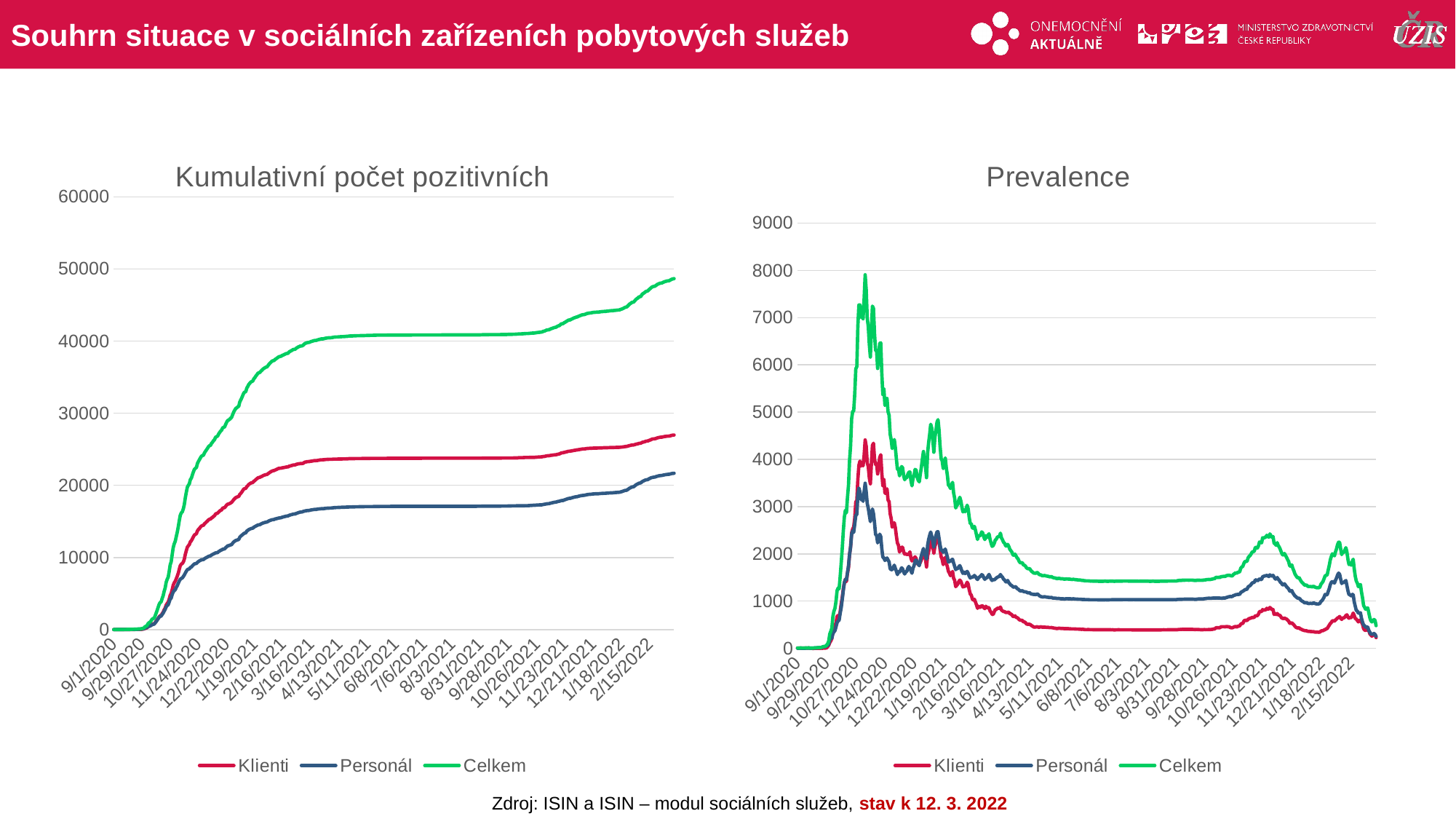

# Souhrn situace v sociálních zařízeních pobytových služeb

### Chart: Kumulativní počet pozitivních

| Category | Klienti | Personál | Celkem |
|---|---|---|---|
| 44075 | 6.0 | 3.0 | 9.0 |
| 44076 | 6.0 | 3.0 | 9.0 |
| 44077 | 6.0 | 3.0 | 9.0 |
| 44078 | 6.0 | 7.0 | 13.0 |
| 44079 | 6.0 | 7.0 | 13.0 |
| 44080 | 6.0 | 7.0 | 13.0 |
| 44081 | 6.0 | 7.0 | 13.0 |
| 44082 | 7.0 | 7.0 | 14.0 |
| 44083 | 8.0 | 9.0 | 17.0 |
| 44084 | 8.0 | 10.0 | 18.0 |
| 44085 | 8.0 | 11.0 | 19.0 |
| 44086 | 12.0 | 12.0 | 24.0 |
| 44087 | 13.0 | 12.0 | 25.0 |
| 44088 | 14.0 | 16.0 | 30.0 |
| 44089 | 14.0 | 18.0 | 32.0 |
| 44090 | 14.0 | 20.0 | 34.0 |
| 44091 | 14.0 | 22.0 | 36.0 |
| 44092 | 16.0 | 24.0 | 40.0 |
| 44093 | 17.0 | 26.0 | 43.0 |
| 44094 | 21.0 | 30.0 | 51.0 |
| 44095 | 22.0 | 35.0 | 57.0 |
| 44096 | 23.0 | 42.0 | 65.0 |
| 44097 | 24.0 | 43.0 | 67.0 |
| 44098 | 27.0 | 47.0 | 74.0 |
| 44099 | 28.0 | 59.0 | 87.0 |
| 44100 | 33.0 | 66.0 | 99.0 |
| 44101 | 38.0 | 68.0 | 106.0 |
| 44102 | 41.0 | 74.0 | 115.0 |
| 44103 | 46.0 | 100.0 | 146.0 |
| 44104 | 74.0 | 110.0 | 184.0 |
| 44105 | 105.0 | 140.0 | 245.0 |
| 44106 | 167.0 | 238.0 | 405.0 |
| 44107 | 203.0 | 271.0 | 474.0 |
| 44108 | 257.0 | 303.0 | 560.0 |
| 44109 | 424.0 | 403.0 | 827.0 |
| 44110 | 506.0 | 454.0 | 960.0 |
| 44111 | 551.0 | 497.0 | 1048.0 |
| 44112 | 630.0 | 585.0 | 1215.0 |
| 44113 | 769.0 | 678.0 | 1447.0 |
| 44114 | 799.0 | 729.0 | 1528.0 |
| 44115 | 812.0 | 755.0 | 1567.0 |
| 44116 | 951.0 | 933.0 | 1884.0 |
| 44117 | 1176.0 | 1096.0 | 2272.0 |
| 44118 | 1358.0 | 1295.0 | 2653.0 |
| 44119 | 1561.0 | 1508.0 | 3069.0 |
| 44120 | 1767.0 | 1725.0 | 3492.0 |
| 44121 | 1925.0 | 1833.0 | 3758.0 |
| 44122 | 1966.0 | 1883.0 | 3849.0 |
| 44123 | 2212.0 | 2088.0 | 4300.0 |
| 44124 | 2415.0 | 2291.0 | 4706.0 |
| 44125 | 2742.0 | 2565.0 | 5307.0 |
| 44126 | 2980.0 | 2807.0 | 5787.0 |
| 44127 | 3404.0 | 3155.0 | 6559.0 |
| 44128 | 3633.0 | 3345.0 | 6978.0 |
| 44129 | 3831.0 | 3436.0 | 7267.0 |
| 44130 | 4222.0 | 3823.0 | 8045.0 |
| 44131 | 4758.0 | 4246.0 | 9004.0 |
| 44132 | 5024.0 | 4385.0 | 9409.0 |
| 44133 | 5571.0 | 4872.0 | 10443.0 |
| 44134 | 6160.0 | 5220.0 | 11380.0 |
| 44135 | 6499.0 | 5407.0 | 11906.0 |
| 44136 | 6715.0 | 5528.0 | 12243.0 |
| 44137 | 7052.0 | 5846.0 | 12898.0 |
| 44138 | 7401.0 | 6091.0 | 13492.0 |
| 44139 | 7828.0 | 6437.0 | 14265.0 |
| 44140 | 8369.0 | 6731.0 | 15100.0 |
| 44141 | 8868.0 | 6979.0 | 15847.0 |
| 44142 | 9084.0 | 7101.0 | 16185.0 |
| 44143 | 9165.0 | 7152.0 | 16317.0 |
| 44144 | 9373.0 | 7360.0 | 16733.0 |
| 44145 | 9760.0 | 7573.0 | 17333.0 |
| 44146 | 10442.0 | 7850.0 | 18292.0 |
| 44147 | 10948.0 | 8098.0 | 19046.0 |
| 44148 | 11434.0 | 8309.0 | 19743.0 |
| 44149 | 11620.0 | 8387.0 | 20007.0 |
| 44150 | 11790.0 | 8421.0 | 20211.0 |
| 44151 | 12181.0 | 8622.0 | 20803.0 |
| 44152 | 12320.0 | 8675.0 | 20995.0 |
| 44153 | 12593.0 | 8844.0 | 21437.0 |
| 44154 | 12868.0 | 8983.0 | 21851.0 |
| 44155 | 13112.0 | 9111.0 | 22223.0 |
| 44156 | 13207.0 | 9152.0 | 22359.0 |
| 44157 | 13300.0 | 9172.0 | 22472.0 |
| 44158 | 13685.0 | 9324.0 | 23009.0 |
| 44159 | 13886.0 | 9436.0 | 23322.0 |
| 44160 | 14017.0 | 9534.0 | 23551.0 |
| 44161 | 14216.0 | 9594.0 | 23810.0 |
| 44162 | 14356.0 | 9678.0 | 24034.0 |
| 44163 | 14434.0 | 9701.0 | 24135.0 |
| 44164 | 14463.0 | 9717.0 | 24180.0 |
| 44165 | 14676.0 | 9832.0 | 24508.0 |
| 44166 | 14800.0 | 9924.0 | 24724.0 |
| 44167 | 14936.0 | 9999.0 | 24935.0 |
| 44168 | 15067.0 | 10063.0 | 25130.0 |
| 44169 | 15216.0 | 10156.0 | 25372.0 |
| 44170 | 15305.0 | 10198.0 | 25503.0 |
| 44171 | 15328.0 | 10226.0 | 25554.0 |
| 44172 | 15472.0 | 10348.0 | 25820.0 |
| 44173 | 15563.0 | 10428.0 | 25991.0 |
| 44174 | 15705.0 | 10494.0 | 26199.0 |
| 44175 | 15790.0 | 10557.0 | 26347.0 |
| 44176 | 16030.0 | 10637.0 | 26667.0 |
| 44177 | 16097.0 | 10658.0 | 26755.0 |
| 44178 | 16147.0 | 10676.0 | 26823.0 |
| 44179 | 16297.0 | 10818.0 | 27115.0 |
| 44180 | 16431.0 | 10891.0 | 27322.0 |
| 44181 | 16531.0 | 10989.0 | 27520.0 |
| 44182 | 16601.0 | 11045.0 | 27646.0 |
| 44183 | 16824.0 | 11134.0 | 27958.0 |
| 44184 | 16885.0 | 11166.0 | 28051.0 |
| 44185 | 16907.0 | 11195.0 | 28102.0 |
| 44186 | 17087.0 | 11363.0 | 28450.0 |
| 44187 | 17265.0 | 11481.0 | 28746.0 |
| 44188 | 17389.0 | 11611.0 | 29000.0 |
| 44189 | 17408.0 | 11643.0 | 29051.0 |
| 44190 | 17480.0 | 11694.0 | 29174.0 |
| 44191 | 17560.0 | 11748.0 | 29308.0 |
| 44192 | 17658.0 | 11797.0 | 29455.0 |
| 44193 | 17824.0 | 11995.0 | 29819.0 |
| 44194 | 18010.0 | 12147.0 | 30157.0 |
| 44195 | 18159.0 | 12262.0 | 30421.0 |
| 44196 | 18295.0 | 12356.0 | 30651.0 |
| 44197 | 18362.0 | 12391.0 | 30753.0 |
| 44198 | 18424.0 | 12458.0 | 30882.0 |
| 44199 | 18467.0 | 12498.0 | 30965.0 |
| 44200 | 18738.0 | 12804.0 | 31542.0 |
| 44201 | 18894.0 | 12955.0 | 31849.0 |
| 44202 | 19057.0 | 13078.0 | 32135.0 |
| 44203 | 19291.0 | 13188.0 | 32479.0 |
| 44204 | 19480.0 | 13323.0 | 32803.0 |
| 44205 | 19546.0 | 13383.0 | 32929.0 |
| 44206 | 19583.0 | 13410.0 | 32993.0 |
| 44207 | 19827.0 | 13658.0 | 33485.0 |
| 44208 | 19957.0 | 13759.0 | 33716.0 |
| 44209 | 20132.0 | 13872.0 | 34004.0 |
| 44210 | 20230.0 | 13931.0 | 34161.0 |
| 44211 | 20322.0 | 14002.0 | 34324.0 |
| 44212 | 20357.0 | 14038.0 | 34395.0 |
| 44213 | 20404.0 | 14067.0 | 34471.0 |
| 44214 | 20571.0 | 14201.0 | 34772.0 |
| 44215 | 20655.0 | 14278.0 | 34933.0 |
| 44216 | 20802.0 | 14351.0 | 35153.0 |
| 44217 | 20910.0 | 14421.0 | 35331.0 |
| 44218 | 21029.0 | 14504.0 | 35533.0 |
| 44219 | 21083.0 | 14532.0 | 35615.0 |
| 44220 | 21109.0 | 14546.0 | 35655.0 |
| 44221 | 21197.0 | 14638.0 | 35835.0 |
| 44222 | 21240.0 | 14717.0 | 35957.0 |
| 44223 | 21336.0 | 14777.0 | 36113.0 |
| 44224 | 21404.0 | 14813.0 | 36217.0 |
| 44225 | 21442.0 | 14864.0 | 36306.0 |
| 44226 | 21491.0 | 14895.0 | 36386.0 |
| 44227 | 21501.0 | 14911.0 | 36412.0 |
| 44228 | 21609.0 | 14995.0 | 36604.0 |
| 44229 | 21707.0 | 15072.0 | 36779.0 |
| 44230 | 21810.0 | 15133.0 | 36943.0 |
| 44231 | 21895.0 | 15180.0 | 37075.0 |
| 44232 | 21982.0 | 15234.0 | 37216.0 |
| 44233 | 22026.0 | 15248.0 | 37274.0 |
| 44234 | 22042.0 | 15266.0 | 37308.0 |
| 44235 | 22108.0 | 15342.0 | 37450.0 |
| 44236 | 22174.0 | 15364.0 | 37538.0 |
| 44237 | 22242.0 | 15398.0 | 37640.0 |
| 44238 | 22312.0 | 15440.0 | 37752.0 |
| 44239 | 22364.0 | 15480.0 | 37844.0 |
| 44240 | 22373.0 | 15495.0 | 37868.0 |
| 44241 | 22387.0 | 15514.0 | 37901.0 |
| 44242 | 22424.0 | 15582.0 | 38006.0 |
| 44243 | 22443.0 | 15616.0 | 38059.0 |
| 44244 | 22473.0 | 15653.0 | 38126.0 |
| 44245 | 22503.0 | 15688.0 | 38191.0 |
| 44246 | 22532.0 | 15731.0 | 38263.0 |
| 44247 | 22551.0 | 15739.0 | 38290.0 |
| 44248 | 22559.0 | 15762.0 | 38321.0 |
| 44249 | 22651.0 | 15844.0 | 38495.0 |
| 44250 | 22688.0 | 15892.0 | 38580.0 |
| 44251 | 22722.0 | 15929.0 | 38651.0 |
| 44252 | 22768.0 | 15965.0 | 38733.0 |
| 44253 | 22817.0 | 16013.0 | 38830.0 |
| 44254 | 22828.0 | 16025.0 | 38853.0 |
| 44255 | 22831.0 | 16035.0 | 38866.0 |
| 44256 | 22910.0 | 16102.0 | 39012.0 |
| 44257 | 22939.0 | 16146.0 | 39085.0 |
| 44258 | 22983.0 | 16203.0 | 39186.0 |
| 44259 | 22994.0 | 16251.0 | 39245.0 |
| 44260 | 23018.0 | 16287.0 | 39305.0 |
| 44261 | 23023.0 | 16303.0 | 39326.0 |
| 44262 | 23029.0 | 16317.0 | 39346.0 |
| 44263 | 23057.0 | 16382.0 | 39439.0 |
| 44264 | 23169.0 | 16422.0 | 39591.0 |
| 44265 | 23233.0 | 16453.0 | 39686.0 |
| 44266 | 23248.0 | 16483.0 | 39731.0 |
| 44267 | 23282.0 | 16504.0 | 39786.0 |
| 44268 | 23291.0 | 16516.0 | 39807.0 |
| 44269 | 23298.0 | 16523.0 | 39821.0 |
| 44270 | 23330.0 | 16564.0 | 39894.0 |
| 44271 | 23352.0 | 16591.0 | 39943.0 |
| 44272 | 23364.0 | 16618.0 | 39982.0 |
| 44273 | 23401.0 | 16634.0 | 40035.0 |
| 44274 | 23419.0 | 16658.0 | 40077.0 |
| 44275 | 23429.0 | 16660.0 | 40089.0 |
| 44276 | 23433.0 | 16665.0 | 40098.0 |
| 44277 | 23446.0 | 16704.0 | 40150.0 |
| 44278 | 23477.0 | 16723.0 | 40200.0 |
| 44279 | 23499.0 | 16734.0 | 40233.0 |
| 44280 | 23531.0 | 16745.0 | 40276.0 |
| 44281 | 23538.0 | 16763.0 | 40301.0 |
| 44282 | 23541.0 | 16766.0 | 40307.0 |
| 44283 | 23545.0 | 16767.0 | 40312.0 |
| 44284 | 23567.0 | 16792.0 | 40359.0 |
| 44285 | 23580.0 | 16812.0 | 40392.0 |
| 44286 | 23591.0 | 16826.0 | 40417.0 |
| 44287 | 23602.0 | 16839.0 | 40441.0 |
| 44288 | 23606.0 | 16844.0 | 40450.0 |
| 44289 | 23610.0 | 16848.0 | 40458.0 |
| 44290 | 23612.0 | 16850.0 | 40462.0 |
| 44291 | 23613.0 | 16858.0 | 40471.0 |
| 44292 | 23618.0 | 16880.0 | 40498.0 |
| 44293 | 23637.0 | 16898.0 | 40535.0 |
| 44294 | 23639.0 | 16915.0 | 40554.0 |
| 44295 | 23642.0 | 16923.0 | 40565.0 |
| 44296 | 23643.0 | 16929.0 | 40572.0 |
| 44297 | 23643.0 | 16930.0 | 40573.0 |
| 44298 | 23645.0 | 16939.0 | 40584.0 |
| 44299 | 23648.0 | 16947.0 | 40595.0 |
| 44300 | 23652.0 | 16952.0 | 40604.0 |
| 44301 | 23656.0 | 16959.0 | 40615.0 |
| 44302 | 23657.0 | 16966.0 | 40623.0 |
| 44303 | 23658.0 | 16967.0 | 40625.0 |
| 44304 | 23660.0 | 16968.0 | 40628.0 |
| 44305 | 23666.0 | 16981.0 | 40647.0 |
| 44306 | 23671.0 | 16988.0 | 40659.0 |
| 44307 | 23674.0 | 16995.0 | 40669.0 |
| 44308 | 23693.0 | 16999.0 | 40692.0 |
| 44309 | 23701.0 | 17002.0 | 40703.0 |
| 44310 | 23702.0 | 17003.0 | 40705.0 |
| 44311 | 23702.0 | 17003.0 | 40705.0 |
| 44312 | 23704.0 | 17011.0 | 40715.0 |
| 44313 | 23708.0 | 17020.0 | 40728.0 |
| 44314 | 23709.0 | 17024.0 | 40733.0 |
| 44315 | 23711.0 | 17027.0 | 40738.0 |
| 44316 | 23712.0 | 17033.0 | 40745.0 |
| 44317 | 23712.0 | 17033.0 | 40745.0 |
| 44318 | 23712.0 | 17034.0 | 40746.0 |
| 44319 | 23714.0 | 17038.0 | 40752.0 |
| 44320 | 23714.0 | 17040.0 | 40754.0 |
| 44321 | 23717.0 | 17041.0 | 40758.0 |
| 44322 | 23718.0 | 17046.0 | 40764.0 |
| 44323 | 23720.0 | 17048.0 | 40768.0 |
| 44324 | 23720.0 | 17050.0 | 40770.0 |
| 44325 | 23723.0 | 17050.0 | 40773.0 |
| 44326 | 23728.0 | 17053.0 | 40781.0 |
| 44327 | 23730.0 | 17057.0 | 40787.0 |
| 44328 | 23730.0 | 17057.0 | 40787.0 |
| 44329 | 23733.0 | 17059.0 | 40792.0 |
| 44330 | 23738.0 | 17060.0 | 40798.0 |
| 44331 | 23739.0 | 17060.0 | 40799.0 |
| 44332 | 23739.0 | 17060.0 | 40799.0 |
| 44333 | 23742.0 | 17066.0 | 40808.0 |
| 44334 | 23742.0 | 17071.0 | 40813.0 |
| 44335 | 23744.0 | 17073.0 | 40817.0 |
| 44336 | 23744.0 | 17076.0 | 40820.0 |
| 44337 | 23744.0 | 17077.0 | 40821.0 |
| 44338 | 23744.0 | 17077.0 | 40821.0 |
| 44339 | 23744.0 | 17077.0 | 40821.0 |
| 44340 | 23746.0 | 17079.0 | 40825.0 |
| 44341 | 23746.0 | 17080.0 | 40826.0 |
| 44342 | 23746.0 | 17081.0 | 40827.0 |
| 44343 | 23746.0 | 17083.0 | 40829.0 |
| 44344 | 23746.0 | 17083.0 | 40829.0 |
| 44345 | 23746.0 | 17083.0 | 40829.0 |
| 44346 | 23746.0 | 17083.0 | 40829.0 |
| 44347 | 23747.0 | 17084.0 | 40831.0 |
| 44348 | 23747.0 | 17084.0 | 40831.0 |
| 44349 | 23750.0 | 17084.0 | 40834.0 |
| 44350 | 23751.0 | 17086.0 | 40837.0 |
| 44351 | 23751.0 | 17086.0 | 40837.0 |
| 44352 | 23751.0 | 17086.0 | 40837.0 |
| 44353 | 23751.0 | 17086.0 | 40837.0 |
| 44354 | 23752.0 | 17086.0 | 40838.0 |
| 44355 | 23752.0 | 17086.0 | 40838.0 |
| 44356 | 23752.0 | 17086.0 | 40838.0 |
| 44357 | 23752.0 | 17086.0 | 40838.0 |
| 44358 | 23753.0 | 17086.0 | 40839.0 |
| 44359 | 23754.0 | 17086.0 | 40840.0 |
| 44360 | 23754.0 | 17086.0 | 40840.0 |
| 44361 | 23754.0 | 17086.0 | 40840.0 |
| 44362 | 23754.0 | 17086.0 | 40840.0 |
| 44363 | 23754.0 | 17086.0 | 40840.0 |
| 44364 | 23755.0 | 17086.0 | 40841.0 |
| 44365 | 23755.0 | 17086.0 | 40841.0 |
| 44366 | 23755.0 | 17086.0 | 40841.0 |
| 44367 | 23755.0 | 17086.0 | 40841.0 |
| 44368 | 23755.0 | 17086.0 | 40841.0 |
| 44369 | 23755.0 | 17086.0 | 40841.0 |
| 44370 | 23756.0 | 17086.0 | 40842.0 |
| 44371 | 23757.0 | 17087.0 | 40844.0 |
| 44372 | 23757.0 | 17087.0 | 40844.0 |
| 44373 | 23757.0 | 17087.0 | 40844.0 |
| 44374 | 23757.0 | 17087.0 | 40844.0 |
| 44375 | 23757.0 | 17088.0 | 40845.0 |
| 44376 | 23757.0 | 17088.0 | 40845.0 |
| 44377 | 23757.0 | 17089.0 | 40846.0 |
| 44378 | 23758.0 | 17089.0 | 40847.0 |
| 44379 | 23758.0 | 17089.0 | 40847.0 |
| 44380 | 23758.0 | 17089.0 | 40847.0 |
| 44381 | 23759.0 | 17089.0 | 40848.0 |
| 44382 | 23759.0 | 17089.0 | 40848.0 |
| 44383 | 23760.0 | 17089.0 | 40849.0 |
| 44384 | 23760.0 | 17090.0 | 40850.0 |
| 44385 | 23761.0 | 17091.0 | 40852.0 |
| 44386 | 23761.0 | 17091.0 | 40852.0 |
| 44387 | 23761.0 | 17091.0 | 40852.0 |
| 44388 | 23761.0 | 17092.0 | 40853.0 |
| 44389 | 23761.0 | 17092.0 | 40853.0 |
| 44390 | 23761.0 | 17092.0 | 40853.0 |
| 44391 | 23761.0 | 17092.0 | 40853.0 |
| 44392 | 23761.0 | 17092.0 | 40853.0 |
| 44393 | 23761.0 | 17092.0 | 40853.0 |
| 44394 | 23761.0 | 17092.0 | 40853.0 |
| 44395 | 23761.0 | 17092.0 | 40853.0 |
| 44396 | 23761.0 | 17092.0 | 40853.0 |
| 44397 | 23761.0 | 17092.0 | 40853.0 |
| 44398 | 23761.0 | 17093.0 | 40854.0 |
| 44399 | 23761.0 | 17093.0 | 40854.0 |
| 44400 | 23761.0 | 17093.0 | 40854.0 |
| 44401 | 23762.0 | 17093.0 | 40855.0 |
| 44402 | 23762.0 | 17093.0 | 40855.0 |
| 44403 | 23762.0 | 17093.0 | 40855.0 |
| 44404 | 23762.0 | 17094.0 | 40856.0 |
| 44405 | 23762.0 | 17096.0 | 40858.0 |
| 44406 | 23762.0 | 17096.0 | 40858.0 |
| 44407 | 23763.0 | 17096.0 | 40859.0 |
| 44408 | 23763.0 | 17096.0 | 40859.0 |
| 44409 | 23763.0 | 17096.0 | 40859.0 |
| 44410 | 23763.0 | 17096.0 | 40859.0 |
| 44411 | 23763.0 | 17096.0 | 40859.0 |
| 44412 | 23763.0 | 17096.0 | 40859.0 |
| 44413 | 23763.0 | 17096.0 | 40859.0 |
| 44414 | 23763.0 | 17096.0 | 40859.0 |
| 44415 | 23763.0 | 17096.0 | 40859.0 |
| 44416 | 23763.0 | 17097.0 | 40860.0 |
| 44417 | 23763.0 | 17097.0 | 40860.0 |
| 44418 | 23763.0 | 17097.0 | 40860.0 |
| 44419 | 23763.0 | 17098.0 | 40861.0 |
| 44420 | 23763.0 | 17098.0 | 40861.0 |
| 44421 | 23763.0 | 17098.0 | 40861.0 |
| 44422 | 23763.0 | 17098.0 | 40861.0 |
| 44423 | 23763.0 | 17098.0 | 40861.0 |
| 44424 | 23764.0 | 17098.0 | 40862.0 |
| 44425 | 23765.0 | 17098.0 | 40863.0 |
| 44426 | 23765.0 | 17098.0 | 40863.0 |
| 44427 | 23766.0 | 17098.0 | 40864.0 |
| 44428 | 23766.0 | 17098.0 | 40864.0 |
| 44429 | 23766.0 | 17098.0 | 40864.0 |
| 44430 | 23766.0 | 17098.0 | 40864.0 |
| 44431 | 23768.0 | 17099.0 | 40867.0 |
| 44432 | 23768.0 | 17099.0 | 40867.0 |
| 44433 | 23768.0 | 17099.0 | 40867.0 |
| 44434 | 23768.0 | 17100.0 | 40868.0 |
| 44435 | 23768.0 | 17101.0 | 40869.0 |
| 44436 | 23768.0 | 17102.0 | 40870.0 |
| 44437 | 23768.0 | 17103.0 | 40871.0 |
| 44438 | 23768.0 | 17103.0 | 40871.0 |
| 44439 | 23768.0 | 17103.0 | 40871.0 |
| 44440 | 23769.0 | 17108.0 | 40877.0 |
| 44441 | 23773.0 | 17109.0 | 40882.0 |
| 44442 | 23775.0 | 17110.0 | 40885.0 |
| 44443 | 23776.0 | 17110.0 | 40886.0 |
| 44444 | 23776.0 | 17110.0 | 40886.0 |
| 44445 | 23780.0 | 17111.0 | 40891.0 |
| 44446 | 23780.0 | 17113.0 | 40893.0 |
| 44447 | 23780.0 | 17114.0 | 40894.0 |
| 44448 | 23781.0 | 17115.0 | 40896.0 |
| 44449 | 23781.0 | 17116.0 | 40897.0 |
| 44450 | 23781.0 | 17116.0 | 40897.0 |
| 44451 | 23781.0 | 17117.0 | 40898.0 |
| 44452 | 23782.0 | 17117.0 | 40899.0 |
| 44453 | 23782.0 | 17118.0 | 40900.0 |
| 44454 | 23782.0 | 17118.0 | 40900.0 |
| 44455 | 23782.0 | 17118.0 | 40900.0 |
| 44456 | 23782.0 | 17118.0 | 40900.0 |
| 44457 | 23782.0 | 17119.0 | 40901.0 |
| 44458 | 23782.0 | 17119.0 | 40901.0 |
| 44459 | 23783.0 | 17123.0 | 40906.0 |
| 44460 | 23787.0 | 17127.0 | 40914.0 |
| 44461 | 23788.0 | 17129.0 | 40917.0 |
| 44462 | 23788.0 | 17129.0 | 40917.0 |
| 44463 | 23788.0 | 17129.0 | 40917.0 |
| 44464 | 23788.0 | 17130.0 | 40918.0 |
| 44465 | 23788.0 | 17131.0 | 40919.0 |
| 44466 | 23790.0 | 17136.0 | 40926.0 |
| 44467 | 23790.0 | 17138.0 | 40928.0 |
| 44468 | 23791.0 | 17145.0 | 40936.0 |
| 44469 | 23791.0 | 17148.0 | 40939.0 |
| 44470 | 23792.0 | 17151.0 | 40943.0 |
| 44471 | 23793.0 | 17151.0 | 40944.0 |
| 44472 | 23794.0 | 17151.0 | 40945.0 |
| 44473 | 23796.0 | 17155.0 | 40951.0 |
| 44474 | 23798.0 | 17160.0 | 40958.0 |
| 44475 | 23809.0 | 17162.0 | 40971.0 |
| 44476 | 23811.0 | 17163.0 | 40974.0 |
| 44477 | 23836.0 | 17165.0 | 41001.0 |
| 44478 | 23837.0 | 17166.0 | 41003.0 |
| 44479 | 23837.0 | 17166.0 | 41003.0 |
| 44480 | 23838.0 | 17168.0 | 41006.0 |
| 44481 | 23839.0 | 17171.0 | 41010.0 |
| 44482 | 23859.0 | 17172.0 | 41031.0 |
| 44483 | 23862.0 | 17175.0 | 41037.0 |
| 44484 | 23864.0 | 17182.0 | 41046.0 |
| 44485 | 23864.0 | 17184.0 | 41048.0 |
| 44486 | 23864.0 | 17185.0 | 41049.0 |
| 44487 | 23870.0 | 17197.0 | 41067.0 |
| 44488 | 23875.0 | 17205.0 | 41080.0 |
| 44489 | 23879.0 | 17216.0 | 41095.0 |
| 44490 | 23881.0 | 17223.0 | 41104.0 |
| 44491 | 23886.0 | 17235.0 | 41121.0 |
| 44492 | 23887.0 | 17235.0 | 41122.0 |
| 44493 | 23888.0 | 17239.0 | 41127.0 |
| 44494 | 23902.0 | 17259.0 | 41161.0 |
| 44495 | 23911.0 | 17265.0 | 41176.0 |
| 44496 | 23922.0 | 17283.0 | 41205.0 |
| 44497 | 23922.0 | 17286.0 | 41208.0 |
| 44498 | 23940.0 | 17294.0 | 41234.0 |
| 44499 | 23947.0 | 17299.0 | 41246.0 |
| 44500 | 23958.0 | 17303.0 | 41261.0 |
| 44501 | 23993.0 | 17344.0 | 41337.0 |
| 44502 | 24008.0 | 17370.0 | 41378.0 |
| 44503 | 24024.0 | 17391.0 | 41415.0 |
| 44504 | 24077.0 | 17416.0 | 41493.0 |
| 44505 | 24100.0 | 17443.0 | 41543.0 |
| 44506 | 24106.0 | 17456.0 | 41562.0 |
| 44507 | 24111.0 | 17461.0 | 41572.0 |
| 44508 | 24141.0 | 17515.0 | 41656.0 |
| 44509 | 24171.0 | 17543.0 | 41714.0 |
| 44510 | 24187.0 | 17574.0 | 41761.0 |
| 44511 | 24206.0 | 17612.0 | 41818.0 |
| 44512 | 24223.0 | 17646.0 | 41869.0 |
| 44513 | 24236.0 | 17666.0 | 41902.0 |
| 44514 | 24251.0 | 17680.0 | 41931.0 |
| 44515 | 24294.0 | 17739.0 | 42033.0 |
| 44516 | 24326.0 | 17774.0 | 42100.0 |
| 44517 | 24351.0 | 17788.0 | 42139.0 |
| 44518 | 24407.0 | 17831.0 | 42238.0 |
| 44519 | 24492.0 | 17883.0 | 42375.0 |
| 44520 | 24518.0 | 17896.0 | 42414.0 |
| 44521 | 24527.0 | 17903.0 | 42430.0 |
| 44522 | 24577.0 | 17977.0 | 42554.0 |
| 44523 | 24601.0 | 18021.0 | 42622.0 |
| 44524 | 24643.0 | 18071.0 | 42714.0 |
| 44525 | 24672.0 | 18120.0 | 42792.0 |
| 44526 | 24725.0 | 18171.0 | 42896.0 |
| 44527 | 24730.0 | 18193.0 | 42923.0 |
| 44528 | 24737.0 | 18200.0 | 42937.0 |
| 44529 | 24781.0 | 18244.0 | 43025.0 |
| 44530 | 24796.0 | 18292.0 | 43088.0 |
| 44531 | 24827.0 | 18335.0 | 43162.0 |
| 44532 | 24858.0 | 18368.0 | 43226.0 |
| 44533 | 24872.0 | 18398.0 | 43270.0 |
| 44534 | 24910.0 | 18419.0 | 43329.0 |
| 44535 | 24917.0 | 18429.0 | 43346.0 |
| 44536 | 24948.0 | 18480.0 | 43428.0 |
| 44537 | 24970.0 | 18516.0 | 43486.0 |
| 44538 | 24988.0 | 18551.0 | 43539.0 |
| 44539 | 25019.0 | 18577.0 | 43596.0 |
| 44540 | 25049.0 | 18597.0 | 43646.0 |
| 44541 | 25055.0 | 18610.0 | 43665.0 |
| 44542 | 25056.0 | 18619.0 | 43675.0 |
| 44543 | 25074.0 | 18654.0 | 43728.0 |
| 44544 | 25101.0 | 18691.0 | 43792.0 |
| 44545 | 25118.0 | 18719.0 | 43837.0 |
| 44546 | 25125.0 | 18737.0 | 43862.0 |
| 44547 | 25137.0 | 18753.0 | 43890.0 |
| 44548 | 25139.0 | 18761.0 | 43900.0 |
| 44549 | 25142.0 | 18771.0 | 43913.0 |
| 44550 | 25158.0 | 18799.0 | 43957.0 |
| 44551 | 25166.0 | 18812.0 | 43978.0 |
| 44552 | 25169.0 | 18821.0 | 43990.0 |
| 44553 | 25174.0 | 18825.0 | 43999.0 |
| 44554 | 25175.0 | 18832.0 | 44007.0 |
| 44555 | 25180.0 | 18835.0 | 44015.0 |
| 44556 | 25180.0 | 18840.0 | 44020.0 |
| 44557 | 25190.0 | 18850.0 | 44040.0 |
| 44558 | 25196.0 | 18867.0 | 44063.0 |
| 44559 | 25202.0 | 18877.0 | 44079.0 |
| 44560 | 25204.0 | 18887.0 | 44091.0 |
| 44561 | 25214.0 | 18893.0 | 44107.0 |
| 44562 | 25217.0 | 18894.0 | 44111.0 |
| 44563 | 25217.0 | 18898.0 | 44115.0 |
| 44564 | 25221.0 | 18919.0 | 44140.0 |
| 44565 | 25227.0 | 18933.0 | 44160.0 |
| 44566 | 25234.0 | 18938.0 | 44172.0 |
| 44567 | 25241.0 | 18947.0 | 44188.0 |
| 44568 | 25247.0 | 18958.0 | 44205.0 |
| 44569 | 25248.0 | 18961.0 | 44209.0 |
| 44570 | 25250.0 | 18964.0 | 44214.0 |
| 44571 | 25251.0 | 18983.0 | 44234.0 |
| 44572 | 25259.0 | 18994.0 | 44253.0 |
| 44573 | 25263.0 | 19003.0 | 44266.0 |
| 44574 | 25266.0 | 19016.0 | 44282.0 |
| 44575 | 25274.0 | 19028.0 | 44302.0 |
| 44576 | 25275.0 | 19034.0 | 44309.0 |
| 44577 | 25279.0 | 19045.0 | 44324.0 |
| 44578 | 25300.0 | 19092.0 | 44392.0 |
| 44579 | 25313.0 | 19127.0 | 44440.0 |
| 44580 | 25324.0 | 19170.0 | 44494.0 |
| 44581 | 25346.0 | 19218.0 | 44564.0 |
| 44582 | 25362.0 | 19286.0 | 44648.0 |
| 44583 | 25394.0 | 19306.0 | 44700.0 |
| 44584 | 25400.0 | 19322.0 | 44722.0 |
| 44585 | 25445.0 | 19417.0 | 44862.0 |
| 44586 | 25486.0 | 19521.0 | 45007.0 |
| 44587 | 25525.0 | 19620.0 | 45145.0 |
| 44588 | 25550.0 | 19680.0 | 45230.0 |
| 44589 | 25598.0 | 19754.0 | 45352.0 |
| 44590 | 25602.0 | 19784.0 | 45386.0 |
| 44591 | 25608.0 | 19815.0 | 45423.0 |
| 44592 | 25650.0 | 19932.0 | 45582.0 |
| 44593 | 25703.0 | 20049.0 | 45752.0 |
| 44594 | 25736.0 | 20132.0 | 45868.0 |
| 44595 | 25757.0 | 20203.0 | 45960.0 |
| 44596 | 25814.0 | 20287.0 | 46101.0 |
| 44597 | 25834.0 | 20319.0 | 46153.0 |
| 44598 | 25849.0 | 20344.0 | 46193.0 |
| 44599 | 25937.0 | 20477.0 | 46414.0 |
| 44600 | 25988.0 | 20569.0 | 46557.0 |
| 44601 | 26017.0 | 20633.0 | 46650.0 |
| 44602 | 26057.0 | 20702.0 | 46759.0 |
| 44603 | 26122.0 | 20754.0 | 46876.0 |
| 44604 | 26142.0 | 20777.0 | 46919.0 |
| 44605 | 26158.0 | 20804.0 | 46962.0 |
| 44606 | 26220.0 | 20894.0 | 47114.0 |
| 44607 | 26274.0 | 20968.0 | 47242.0 |
| 44608 | 26324.0 | 21037.0 | 47361.0 |
| 44609 | 26405.0 | 21078.0 | 47483.0 |
| 44610 | 26443.0 | 21108.0 | 47551.0 |
| 44611 | 26451.0 | 21132.0 | 47583.0 |
| 44612 | 26464.0 | 21143.0 | 47607.0 |
| 44613 | 26502.0 | 21208.0 | 47710.0 |
| 44614 | 26563.0 | 21247.0 | 47810.0 |
| 44615 | 26610.0 | 21288.0 | 47898.0 |
| 44616 | 26632.0 | 21321.0 | 47953.0 |
| 44617 | 26671.0 | 21347.0 | 48018.0 |
| 44618 | 26681.0 | 21358.0 | 48039.0 |
| 44619 | 26686.0 | 21370.0 | 48056.0 |
| 44620 | 26726.0 | 21412.0 | 48138.0 |
| 44621 | 26751.0 | 21443.0 | 48194.0 |
| 44622 | 26783.0 | 21469.0 | 48252.0 |
| 44623 | 26802.0 | 21488.0 | 48290.0 |
| 44624 | 26820.0 | 21507.0 | 48327.0 |
| 44625 | 26824.0 | 21524.0 | 48348.0 |
| 44626 | 26830.0 | 21534.0 | 48364.0 |
| 44627 | 26856.0 | 21576.0 | 48432.0 |
| 44628 | 26916.0 | 21608.0 | 48524.0 |
| 44629 | 26945.0 | 21643.0 | 48588.0 |
| 44630 | 26964.0 | 21658.0 | 48622.0 |
| 44631 | 26981.0 | 21677.0 | 48658.0 |

### Chart: Prevalence

| Category | Klienti | Personál | Celkem |
|---|---|---|---|
| 44075 | 6.0 | 3.0 | 9.0 |
| 44076 | 6.0 | 1.0 | 7.0 |
| 44077 | 6.0 | 1.0 | 7.0 |
| 44078 | 6.0 | 5.0 | 11.0 |
| 44079 | 6.0 | 2.0 | 8.0 |
| 44080 | 6.0 | 2.0 | 8.0 |
| 44081 | 6.0 | 2.0 | 8.0 |
| 44082 | 7.0 | 2.0 | 9.0 |
| 44083 | 7.0 | 4.0 | 11.0 |
| 44084 | 6.0 | 4.0 | 10.0 |
| 44085 | 6.0 | 4.0 | 10.0 |
| 44086 | 10.0 | 4.0 | 14.0 |
| 44087 | 1.0 | 3.0 | 4.0 |
| 44088 | 1.0 | 7.0 | 8.0 |
| 44089 | 0.0 | 7.0 | 7.0 |
| 44090 | 0.0 | 8.0 | 8.0 |
| 44091 | 0.0 | 9.0 | 9.0 |
| 44092 | 2.0 | 9.0 | 11.0 |
| 44093 | 1.0 | 10.0 | 11.0 |
| 44094 | 4.0 | 12.0 | 16.0 |
| 44095 | 1.0 | 13.0 | 14.0 |
| 44096 | 1.0 | 17.0 | 18.0 |
| 44097 | 1.0 | 14.0 | 15.0 |
| 44098 | 4.0 | 18.0 | 22.0 |
| 44099 | 2.0 | 29.0 | 31.0 |
| 44100 | 7.0 | 33.0 | 40.0 |
| 44101 | 7.0 | 34.0 | 41.0 |
| 44102 | 7.0 | 39.0 | 46.0 |
| 44103 | 11.0 | 59.0 | 70.0 |
| 44104 | 38.0 | 61.0 | 99.0 |
| 44105 | 67.0 | 89.0 | 156.0 |
| 44106 | 122.0 | 181.0 | 303.0 |
| 44107 | 157.0 | 205.0 | 362.0 |
| 44108 | 209.0 | 219.0 | 428.0 |
| 44109 | 366.0 | 310.0 | 676.0 |
| 44110 | 437.0 | 349.0 | 786.0 |
| 44111 | 475.0 | 374.0 | 849.0 |
| 44112 | 544.0 | 458.0 | 1002.0 |
| 44113 | 676.0 | 544.0 | 1220.0 |
| 44114 | 696.0 | 581.0 | 1277.0 |
| 44115 | 665.0 | 596.0 | 1261.0 |
| 44116 | 777.0 | 739.0 | 1516.0 |
| 44117 | 950.0 | 865.0 | 1815.0 |
| 44118 | 1081.0 | 1038.0 | 2119.0 |
| 44119 | 1259.0 | 1220.0 | 2479.0 |
| 44120 | 1384.0 | 1391.0 | 2775.0 |
| 44121 | 1462.0 | 1461.0 | 2923.0 |
| 44122 | 1414.0 | 1455.0 | 2869.0 |
| 44123 | 1588.0 | 1604.0 | 3192.0 |
| 44124 | 1704.0 | 1749.0 | 3453.0 |
| 44125 | 1983.0 | 1981.0 | 3964.0 |
| 44126 | 2151.0 | 2144.0 | 4295.0 |
| 44127 | 2444.0 | 2417.0 | 4861.0 |
| 44128 | 2525.0 | 2488.0 | 5013.0 |
| 44129 | 2571.0 | 2455.0 | 5026.0 |
| 44130 | 2755.0 | 2625.0 | 5380.0 |
| 44131 | 3099.0 | 2818.0 | 5917.0 |
| 44132 | 3129.0 | 2834.0 | 5963.0 |
| 44133 | 3577.0 | 3246.0 | 6823.0 |
| 44134 | 3874.0 | 3393.0 | 7267.0 |
| 44135 | 3963.0 | 3306.0 | 7269.0 |
| 44136 | 3858.0 | 3148.0 | 7006.0 |
| 44137 | 3923.0 | 3179.0 | 7102.0 |
| 44138 | 3862.0 | 3113.0 | 6975.0 |
| 44139 | 4076.0 | 3312.0 | 7388.0 |
| 44140 | 4412.0 | 3495.0 | 7907.0 |
| 44141 | 4280.0 | 3314.0 | 7594.0 |
| 44142 | 3928.0 | 3066.0 | 6994.0 |
| 44143 | 3848.0 | 2967.0 | 6815.0 |
| 44144 | 3605.0 | 2822.0 | 6427.0 |
| 44145 | 3483.0 | 2683.0 | 6166.0 |
| 44146 | 3908.0 | 2814.0 | 6722.0 |
| 44147 | 4295.0 | 2949.0 | 7244.0 |
| 44148 | 4342.0 | 2854.0 | 7196.0 |
| 44149 | 4006.0 | 2654.0 | 6660.0 |
| 44150 | 3891.0 | 2413.0 | 6304.0 |
| 44151 | 3909.0 | 2387.0 | 6296.0 |
| 44152 | 3692.0 | 2232.0 | 5924.0 |
| 44153 | 3886.0 | 2335.0 | 6221.0 |
| 44154 | 4040.0 | 2417.0 | 6457.0 |
| 44155 | 4098.0 | 2368.0 | 6466.0 |
| 44156 | 3715.0 | 2113.0 | 5828.0 |
| 44157 | 3443.0 | 1929.0 | 5372.0 |
| 44158 | 3572.0 | 1917.0 | 5489.0 |
| 44159 | 3284.0 | 1860.0 | 5144.0 |
| 44160 | 3282.0 | 1887.0 | 5169.0 |
| 44161 | 3377.0 | 1913.0 | 5290.0 |
| 44162 | 3139.0 | 1870.0 | 5009.0 |
| 44163 | 3106.0 | 1830.0 | 4936.0 |
| 44164 | 2850.0 | 1685.0 | 4535.0 |
| 44165 | 2752.0 | 1668.0 | 4420.0 |
| 44166 | 2566.0 | 1664.0 | 4230.0 |
| 44167 | 2601.0 | 1718.0 | 4319.0 |
| 44168 | 2660.0 | 1760.0 | 4420.0 |
| 44169 | 2553.0 | 1695.0 | 4248.0 |
| 44170 | 2381.0 | 1633.0 | 4014.0 |
| 44171 | 2230.0 | 1562.0 | 3792.0 |
| 44172 | 2183.0 | 1622.0 | 3805.0 |
| 44173 | 2038.0 | 1613.0 | 3651.0 |
| 44174 | 2093.0 | 1654.0 | 3747.0 |
| 44175 | 2144.0 | 1704.0 | 3848.0 |
| 44176 | 2138.0 | 1685.0 | 3823.0 |
| 44177 | 2041.0 | 1613.0 | 3654.0 |
| 44178 | 1994.0 | 1574.0 | 3568.0 |
| 44179 | 2005.0 | 1620.0 | 3625.0 |
| 44180 | 1987.0 | 1625.0 | 3612.0 |
| 44181 | 1988.0 | 1696.0 | 3684.0 |
| 44182 | 1993.0 | 1734.0 | 3727.0 |
| 44183 | 2042.0 | 1690.0 | 3732.0 |
| 44184 | 1914.0 | 1639.0 | 3553.0 |
| 44185 | 1849.0 | 1591.0 | 3440.0 |
| 44186 | 1899.0 | 1699.0 | 3598.0 |
| 44187 | 1913.0 | 1751.0 | 3664.0 |
| 44188 | 1937.0 | 1850.0 | 3787.0 |
| 44189 | 1903.0 | 1869.0 | 3772.0 |
| 44190 | 1800.0 | 1821.0 | 3621.0 |
| 44191 | 1776.0 | 1780.0 | 3556.0 |
| 44192 | 1774.0 | 1750.0 | 3524.0 |
| 44193 | 1820.0 | 1868.0 | 3688.0 |
| 44194 | 1868.0 | 1960.0 | 3828.0 |
| 44195 | 1971.0 | 2038.0 | 4009.0 |
| 44196 | 2054.0 | 2113.0 | 4167.0 |
| 44197 | 1921.0 | 2021.0 | 3942.0 |
| 44198 | 1889.0 | 1955.0 | 3844.0 |
| 44199 | 1723.0 | 1889.0 | 3612.0 |
| 44200 | 1956.0 | 2179.0 | 4135.0 |
| 44201 | 2048.0 | 2307.0 | 4355.0 |
| 44202 | 2137.0 | 2393.0 | 4530.0 |
| 44203 | 2282.0 | 2462.0 | 4744.0 |
| 44204 | 2286.0 | 2373.0 | 4659.0 |
| 44205 | 2155.0 | 2265.0 | 4420.0 |
| 44206 | 2011.0 | 2141.0 | 4152.0 |
| 44207 | 2157.0 | 2302.0 | 4459.0 |
| 44208 | 2220.0 | 2388.0 | 4608.0 |
| 44209 | 2322.0 | 2464.0 | 4786.0 |
| 44210 | 2370.0 | 2470.0 | 4840.0 |
| 44211 | 2292.0 | 2330.0 | 4622.0 |
| 44212 | 2094.0 | 2188.0 | 4282.0 |
| 44213 | 1940.0 | 2079.0 | 4019.0 |
| 44214 | 1886.0 | 2083.0 | 3969.0 |
| 44215 | 1773.0 | 2032.0 | 3805.0 |
| 44216 | 1855.0 | 2065.0 | 3920.0 |
| 44217 | 1927.0 | 2103.0 | 4030.0 |
| 44218 | 1800.0 | 2011.0 | 3811.0 |
| 44219 | 1730.0 | 1935.0 | 3665.0 |
| 44220 | 1631.0 | 1826.0 | 3457.0 |
| 44221 | 1594.0 | 1839.0 | 3433.0 |
| 44222 | 1538.0 | 1846.0 | 3384.0 |
| 44223 | 1589.0 | 1872.0 | 3461.0 |
| 44224 | 1627.0 | 1886.0 | 3513.0 |
| 44225 | 1485.0 | 1806.0 | 3291.0 |
| 44226 | 1442.0 | 1738.0 | 3180.0 |
| 44227 | 1306.0 | 1666.0 | 2972.0 |
| 44228 | 1335.0 | 1689.0 | 3024.0 |
| 44229 | 1360.0 | 1687.0 | 3047.0 |
| 44230 | 1414.0 | 1727.0 | 3141.0 |
| 44231 | 1445.0 | 1752.0 | 3197.0 |
| 44232 | 1416.0 | 1699.0 | 3115.0 |
| 44233 | 1355.0 | 1631.0 | 2986.0 |
| 44234 | 1300.0 | 1587.0 | 2887.0 |
| 44235 | 1316.0 | 1615.0 | 2931.0 |
| 44236 | 1309.0 | 1583.0 | 2892.0 |
| 44237 | 1349.0 | 1601.0 | 2950.0 |
| 44238 | 1400.0 | 1630.0 | 3030.0 |
| 44239 | 1361.0 | 1591.0 | 2952.0 |
| 44240 | 1241.0 | 1531.0 | 2772.0 |
| 44241 | 1150.0 | 1489.0 | 2639.0 |
| 44242 | 1128.0 | 1511.0 | 2639.0 |
| 44243 | 1045.0 | 1502.0 | 2547.0 |
| 44244 | 1023.0 | 1521.0 | 2544.0 |
| 44245 | 1040.0 | 1542.0 | 2582.0 |
| 44246 | 980.0 | 1520.0 | 2500.0 |
| 44247 | 918.0 | 1481.0 | 2399.0 |
| 44248 | 848.0 | 1458.0 | 2306.0 |
| 44249 | 892.0 | 1496.0 | 2388.0 |
| 44250 | 866.0 | 1512.0 | 2378.0 |
| 44251 | 875.0 | 1531.0 | 2406.0 |
| 44252 | 905.0 | 1560.0 | 2465.0 |
| 44253 | 896.0 | 1546.0 | 2442.0 |
| 44254 | 863.0 | 1497.0 | 2360.0 |
| 44255 | 842.0 | 1461.0 | 2303.0 |
| 44256 | 891.0 | 1493.0 | 2384.0 |
| 44257 | 858.0 | 1488.0 | 2346.0 |
| 44258 | 864.0 | 1530.0 | 2394.0 |
| 44259 | 860.0 | 1565.0 | 2425.0 |
| 44260 | 793.0 | 1516.0 | 2309.0 |
| 44261 | 764.0 | 1465.0 | 2229.0 |
| 44262 | 721.0 | 1437.0 | 2158.0 |
| 44263 | 716.0 | 1459.0 | 2175.0 |
| 44264 | 772.0 | 1447.0 | 2219.0 |
| 44265 | 821.0 | 1469.0 | 2290.0 |
| 44266 | 823.0 | 1487.0 | 2310.0 |
| 44267 | 850.0 | 1505.0 | 2355.0 |
| 44268 | 847.0 | 1516.0 | 2363.0 |
| 44269 | 848.0 | 1522.0 | 2370.0 |
| 44270 | 875.0 | 1563.0 | 2438.0 |
| 44271 | 811.0 | 1527.0 | 2338.0 |
| 44272 | 794.0 | 1505.0 | 2299.0 |
| 44273 | 779.0 | 1464.0 | 2243.0 |
| 44274 | 779.0 | 1447.0 | 2226.0 |
| 44275 | 760.0 | 1411.0 | 2171.0 |
| 44276 | 759.0 | 1406.0 | 2165.0 |
| 44277 | 763.0 | 1438.0 | 2201.0 |
| 44278 | 767.0 | 1391.0 | 2158.0 |
| 44279 | 733.0 | 1365.0 | 2098.0 |
| 44280 | 728.0 | 1339.0 | 2067.0 |
| 44281 | 711.0 | 1328.0 | 2039.0 |
| 44282 | 676.0 | 1303.0 | 1979.0 |
| 44283 | 675.0 | 1294.0 | 1969.0 |
| 44284 | 688.0 | 1307.0 | 1995.0 |
| 44285 | 658.0 | 1297.0 | 1955.0 |
| 44286 | 651.0 | 1265.0 | 1916.0 |
| 44287 | 636.0 | 1256.0 | 1892.0 |
| 44288 | 607.0 | 1233.0 | 1840.0 |
| 44289 | 597.0 | 1217.0 | 1814.0 |
| 44290 | 595.0 | 1215.0 | 1810.0 |
| 44291 | 593.0 | 1221.0 | 1814.0 |
| 44292 | 563.0 | 1205.0 | 1768.0 |
| 44293 | 561.0 | 1199.0 | 1760.0 |
| 44294 | 546.0 | 1197.0 | 1743.0 |
| 44295 | 516.0 | 1191.0 | 1707.0 |
| 44296 | 511.0 | 1178.0 | 1689.0 |
| 44297 | 510.0 | 1174.0 | 1684.0 |
| 44298 | 511.0 | 1180.0 | 1691.0 |
| 44299 | 500.0 | 1157.0 | 1657.0 |
| 44300 | 480.0 | 1150.0 | 1630.0 |
| 44301 | 468.0 | 1145.0 | 1613.0 |
| 44302 | 452.0 | 1142.0 | 1594.0 |
| 44303 | 450.0 | 1141.0 | 1591.0 |
| 44304 | 452.0 | 1138.0 | 1590.0 |
| 44305 | 457.0 | 1149.0 | 1606.0 |
| 44306 | 452.0 | 1146.0 | 1598.0 |
| 44307 | 444.0 | 1123.0 | 1567.0 |
| 44308 | 453.0 | 1105.0 | 1558.0 |
| 44309 | 457.0 | 1097.0 | 1554.0 |
| 44310 | 449.0 | 1090.0 | 1539.0 |
| 44311 | 448.0 | 1088.0 | 1536.0 |
| 44312 | 449.0 | 1093.0 | 1542.0 |
| 44313 | 448.0 | 1091.0 | 1539.0 |
| 44314 | 446.0 | 1086.0 | 1532.0 |
| 44315 | 445.0 | 1083.0 | 1528.0 |
| 44316 | 445.0 | 1080.0 | 1525.0 |
| 44317 | 439.0 | 1076.0 | 1515.0 |
| 44318 | 439.0 | 1075.0 | 1514.0 |
| 44319 | 441.0 | 1079.0 | 1520.0 |
| 44320 | 436.0 | 1067.0 | 1503.0 |
| 44321 | 433.0 | 1063.0 | 1496.0 |
| 44322 | 427.0 | 1064.0 | 1491.0 |
| 44323 | 426.0 | 1062.0 | 1488.0 |
| 44324 | 419.0 | 1058.0 | 1477.0 |
| 44325 | 422.0 | 1055.0 | 1477.0 |
| 44326 | 426.0 | 1058.0 | 1484.0 |
| 44327 | 426.0 | 1054.0 | 1480.0 |
| 44328 | 423.0 | 1050.0 | 1473.0 |
| 44329 | 423.0 | 1050.0 | 1473.0 |
| 44330 | 423.0 | 1050.0 | 1473.0 |
| 44331 | 419.0 | 1047.0 | 1466.0 |
| 44332 | 418.0 | 1047.0 | 1465.0 |
| 44333 | 420.0 | 1050.0 | 1470.0 |
| 44334 | 416.0 | 1052.0 | 1468.0 |
| 44335 | 418.0 | 1049.0 | 1467.0 |
| 44336 | 415.0 | 1050.0 | 1465.0 |
| 44337 | 414.0 | 1050.0 | 1464.0 |
| 44338 | 413.0 | 1047.0 | 1460.0 |
| 44339 | 412.0 | 1047.0 | 1459.0 |
| 44340 | 413.0 | 1049.0 | 1462.0 |
| 44341 | 412.0 | 1047.0 | 1459.0 |
| 44342 | 411.0 | 1044.0 | 1455.0 |
| 44343 | 409.0 | 1044.0 | 1453.0 |
| 44344 | 408.0 | 1042.0 | 1450.0 |
| 44345 | 408.0 | 1040.0 | 1448.0 |
| 44346 | 405.0 | 1040.0 | 1445.0 |
| 44347 | 405.0 | 1040.0 | 1445.0 |
| 44348 | 403.0 | 1037.0 | 1440.0 |
| 44349 | 406.0 | 1034.0 | 1440.0 |
| 44350 | 402.0 | 1034.0 | 1436.0 |
| 44351 | 398.0 | 1033.0 | 1431.0 |
| 44352 | 397.0 | 1033.0 | 1430.0 |
| 44353 | 397.0 | 1033.0 | 1430.0 |
| 44354 | 398.0 | 1032.0 | 1430.0 |
| 44355 | 398.0 | 1030.0 | 1428.0 |
| 44356 | 397.0 | 1028.0 | 1425.0 |
| 44357 | 396.0 | 1028.0 | 1424.0 |
| 44358 | 397.0 | 1028.0 | 1425.0 |
| 44359 | 395.0 | 1028.0 | 1423.0 |
| 44360 | 394.0 | 1028.0 | 1422.0 |
| 44361 | 394.0 | 1028.0 | 1422.0 |
| 44362 | 394.0 | 1028.0 | 1422.0 |
| 44363 | 394.0 | 1028.0 | 1422.0 |
| 44364 | 394.0 | 1027.0 | 1421.0 |
| 44365 | 394.0 | 1027.0 | 1421.0 |
| 44366 | 394.0 | 1027.0 | 1421.0 |
| 44367 | 394.0 | 1027.0 | 1421.0 |
| 44368 | 394.0 | 1027.0 | 1421.0 |
| 44369 | 394.0 | 1027.0 | 1421.0 |
| 44370 | 395.0 | 1027.0 | 1422.0 |
| 44371 | 395.0 | 1028.0 | 1423.0 |
| 44372 | 394.0 | 1027.0 | 1421.0 |
| 44373 | 394.0 | 1027.0 | 1421.0 |
| 44374 | 394.0 | 1027.0 | 1421.0 |
| 44375 | 394.0 | 1028.0 | 1422.0 |
| 44376 | 394.0 | 1028.0 | 1422.0 |
| 44377 | 393.0 | 1029.0 | 1422.0 |
| 44378 | 394.0 | 1029.0 | 1423.0 |
| 44379 | 392.0 | 1029.0 | 1421.0 |
| 44380 | 392.0 | 1029.0 | 1421.0 |
| 44381 | 393.0 | 1029.0 | 1422.0 |
| 44382 | 393.0 | 1029.0 | 1422.0 |
| 44383 | 394.0 | 1029.0 | 1423.0 |
| 44384 | 394.0 | 1030.0 | 1424.0 |
| 44385 | 393.0 | 1031.0 | 1424.0 |
| 44386 | 393.0 | 1031.0 | 1424.0 |
| 44387 | 393.0 | 1031.0 | 1424.0 |
| 44388 | 393.0 | 1032.0 | 1425.0 |
| 44389 | 393.0 | 1032.0 | 1425.0 |
| 44390 | 393.0 | 1032.0 | 1425.0 |
| 44391 | 393.0 | 1032.0 | 1425.0 |
| 44392 | 393.0 | 1032.0 | 1425.0 |
| 44393 | 393.0 | 1031.0 | 1424.0 |
| 44394 | 393.0 | 1031.0 | 1424.0 |
| 44395 | 393.0 | 1031.0 | 1424.0 |
| 44396 | 393.0 | 1031.0 | 1424.0 |
| 44397 | 392.0 | 1031.0 | 1423.0 |
| 44398 | 392.0 | 1032.0 | 1424.0 |
| 44399 | 392.0 | 1031.0 | 1423.0 |
| 44400 | 392.0 | 1031.0 | 1423.0 |
| 44401 | 393.0 | 1030.0 | 1423.0 |
| 44402 | 392.0 | 1030.0 | 1422.0 |
| 44403 | 392.0 | 1029.0 | 1421.0 |
| 44404 | 392.0 | 1030.0 | 1422.0 |
| 44405 | 392.0 | 1031.0 | 1423.0 |
| 44406 | 392.0 | 1031.0 | 1423.0 |
| 44407 | 392.0 | 1031.0 | 1423.0 |
| 44408 | 392.0 | 1031.0 | 1423.0 |
| 44409 | 392.0 | 1031.0 | 1423.0 |
| 44410 | 392.0 | 1031.0 | 1423.0 |
| 44411 | 391.0 | 1031.0 | 1422.0 |
| 44412 | 391.0 | 1031.0 | 1422.0 |
| 44413 | 391.0 | 1030.0 | 1421.0 |
| 44414 | 391.0 | 1030.0 | 1421.0 |
| 44415 | 391.0 | 1030.0 | 1421.0 |
| 44416 | 391.0 | 1031.0 | 1422.0 |
| 44417 | 391.0 | 1031.0 | 1422.0 |
| 44418 | 391.0 | 1030.0 | 1421.0 |
| 44419 | 391.0 | 1030.0 | 1421.0 |
| 44420 | 391.0 | 1030.0 | 1421.0 |
| 44421 | 391.0 | 1030.0 | 1421.0 |
| 44422 | 391.0 | 1030.0 | 1421.0 |
| 44423 | 391.0 | 1030.0 | 1421.0 |
| 44424 | 392.0 | 1030.0 | 1422.0 |
| 44425 | 393.0 | 1029.0 | 1422.0 |
| 44426 | 393.0 | 1029.0 | 1422.0 |
| 44427 | 394.0 | 1029.0 | 1423.0 |
| 44428 | 393.0 | 1029.0 | 1422.0 |
| 44429 | 393.0 | 1029.0 | 1422.0 |
| 44430 | 393.0 | 1029.0 | 1422.0 |
| 44431 | 395.0 | 1030.0 | 1425.0 |
| 44432 | 395.0 | 1030.0 | 1425.0 |
| 44433 | 395.0 | 1030.0 | 1425.0 |
| 44434 | 395.0 | 1030.0 | 1425.0 |
| 44435 | 395.0 | 1031.0 | 1426.0 |
| 44436 | 394.0 | 1031.0 | 1425.0 |
| 44437 | 394.0 | 1032.0 | 1426.0 |
| 44438 | 394.0 | 1031.0 | 1425.0 |
| 44439 | 394.0 | 1031.0 | 1425.0 |
| 44440 | 395.0 | 1036.0 | 1431.0 |
| 44441 | 399.0 | 1037.0 | 1436.0 |
| 44442 | 401.0 | 1038.0 | 1439.0 |
| 44443 | 402.0 | 1038.0 | 1440.0 |
| 44444 | 401.0 | 1038.0 | 1439.0 |
| 44445 | 405.0 | 1039.0 | 1444.0 |
| 44446 | 402.0 | 1040.0 | 1442.0 |
| 44447 | 402.0 | 1041.0 | 1443.0 |
| 44448 | 402.0 | 1042.0 | 1444.0 |
| 44449 | 402.0 | 1043.0 | 1445.0 |
| 44450 | 402.0 | 1042.0 | 1444.0 |
| 44451 | 402.0 | 1041.0 | 1443.0 |
| 44452 | 403.0 | 1041.0 | 1444.0 |
| 44453 | 403.0 | 1042.0 | 1445.0 |
| 44454 | 403.0 | 1041.0 | 1444.0 |
| 44455 | 402.0 | 1041.0 | 1443.0 |
| 44456 | 400.0 | 1040.0 | 1440.0 |
| 44457 | 400.0 | 1038.0 | 1438.0 |
| 44458 | 400.0 | 1038.0 | 1438.0 |
| 44459 | 401.0 | 1042.0 | 1443.0 |
| 44460 | 398.0 | 1045.0 | 1443.0 |
| 44461 | 398.0 | 1045.0 | 1443.0 |
| 44462 | 396.0 | 1045.0 | 1441.0 |
| 44463 | 396.0 | 1045.0 | 1441.0 |
| 44464 | 396.0 | 1046.0 | 1442.0 |
| 44465 | 396.0 | 1047.0 | 1443.0 |
| 44466 | 398.0 | 1051.0 | 1449.0 |
| 44467 | 396.0 | 1053.0 | 1449.0 |
| 44468 | 397.0 | 1058.0 | 1455.0 |
| 44469 | 397.0 | 1059.0 | 1456.0 |
| 44470 | 398.0 | 1061.0 | 1459.0 |
| 44471 | 399.0 | 1060.0 | 1459.0 |
| 44472 | 400.0 | 1059.0 | 1459.0 |
| 44473 | 402.0 | 1062.0 | 1464.0 |
| 44474 | 404.0 | 1064.0 | 1468.0 |
| 44475 | 412.0 | 1064.0 | 1476.0 |
| 44476 | 411.0 | 1065.0 | 1476.0 |
| 44477 | 436.0 | 1066.0 | 1502.0 |
| 44478 | 436.0 | 1067.0 | 1503.0 |
| 44479 | 436.0 | 1065.0 | 1501.0 |
| 44480 | 437.0 | 1067.0 | 1504.0 |
| 44481 | 438.0 | 1063.0 | 1501.0 |
| 44482 | 456.0 | 1063.0 | 1519.0 |
| 44483 | 458.0 | 1059.0 | 1517.0 |
| 44484 | 458.0 | 1065.0 | 1523.0 |
| 44485 | 458.0 | 1064.0 | 1522.0 |
| 44486 | 457.0 | 1065.0 | 1522.0 |
| 44487 | 461.0 | 1077.0 | 1538.0 |
| 44488 | 462.0 | 1081.0 | 1543.0 |
| 44489 | 456.0 | 1091.0 | 1547.0 |
| 44490 | 456.0 | 1093.0 | 1549.0 |
| 44491 | 439.0 | 1101.0 | 1540.0 |
| 44492 | 438.0 | 1096.0 | 1534.0 |
| 44493 | 436.0 | 1100.0 | 1536.0 |
| 44494 | 449.0 | 1119.0 | 1568.0 |
| 44495 | 457.0 | 1122.0 | 1579.0 |
| 44496 | 465.0 | 1137.0 | 1602.0 |
| 44497 | 449.0 | 1138.0 | 1587.0 |
| 44498 | 467.0 | 1143.0 | 1610.0 |
| 44499 | 470.0 | 1143.0 | 1613.0 |
| 44500 | 479.0 | 1144.0 | 1623.0 |
| 44501 | 514.0 | 1185.0 | 1699.0 |
| 44502 | 526.0 | 1196.0 | 1722.0 |
| 44503 | 530.0 | 1210.0 | 1740.0 |
| 44504 | 578.0 | 1224.0 | 1802.0 |
| 44505 | 597.0 | 1242.0 | 1839.0 |
| 44506 | 591.0 | 1249.0 | 1840.0 |
| 44507 | 590.0 | 1251.0 | 1841.0 |
| 44508 | 615.0 | 1301.0 | 1916.0 |
| 44509 | 630.0 | 1317.0 | 1947.0 |
| 44510 | 637.0 | 1328.0 | 1965.0 |
| 44511 | 645.0 | 1356.0 | 2001.0 |
| 44512 | 656.0 | 1385.0 | 2041.0 |
| 44513 | 653.0 | 1393.0 | 2046.0 |
| 44514 | 659.0 | 1399.0 | 2058.0 |
| 44515 | 688.0 | 1450.0 | 2138.0 |
| 44516 | 690.0 | 1447.0 | 2137.0 |
| 44517 | 694.0 | 1430.0 | 2124.0 |
| 44518 | 724.0 | 1448.0 | 2172.0 |
| 44519 | 779.0 | 1472.0 | 2251.0 |
| 44520 | 782.0 | 1460.0 | 2242.0 |
| 44521 | 779.0 | 1456.0 | 2235.0 |
| 44522 | 821.0 | 1521.0 | 2342.0 |
| 44523 | 807.0 | 1523.0 | 2330.0 |
| 44524 | 815.0 | 1535.0 | 2350.0 |
| 44525 | 815.0 | 1536.0 | 2351.0 |
| 44526 | 848.0 | 1545.0 | 2393.0 |
| 44527 | 833.0 | 1533.0 | 2366.0 |
| 44528 | 834.0 | 1521.0 | 2355.0 |
| 44529 | 866.0 | 1556.0 | 2422.0 |
| 44530 | 846.0 | 1537.0 | 2383.0 |
| 44531 | 820.0 | 1530.0 | 2350.0 |
| 44532 | 822.0 | 1546.0 | 2368.0 |
| 44533 | 717.0 | 1509.0 | 2226.0 |
| 44534 | 737.0 | 1473.0 | 2210.0 |
| 44535 | 717.0 | 1464.0 | 2181.0 |
| 44536 | 737.0 | 1500.0 | 2237.0 |
| 44537 | 712.0 | 1463.0 | 2175.0 |
| 44538 | 703.0 | 1441.0 | 2144.0 |
| 44539 | 692.0 | 1402.0 | 2094.0 |
| 44540 | 650.0 | 1384.0 | 2034.0 |
| 44541 | 635.0 | 1348.0 | 1983.0 |
| 44542 | 633.0 | 1343.0 | 1976.0 |
| 44543 | 642.0 | 1366.0 | 2008.0 |
| 44544 | 628.0 | 1336.0 | 1964.0 |
| 44545 | 621.0 | 1305.0 | 1926.0 |
| 44546 | 596.0 | 1282.0 | 1878.0 |
| 44547 | 579.0 | 1259.0 | 1838.0 |
| 44548 | 531.0 | 1214.0 | 1745.0 |
| 44549 | 532.0 | 1208.0 | 1740.0 |
| 44550 | 544.0 | 1223.0 | 1767.0 |
| 44551 | 518.0 | 1176.0 | 1694.0 |
| 44552 | 499.0 | 1143.0 | 1642.0 |
| 44553 | 468.0 | 1109.0 | 1577.0 |
| 44554 | 446.0 | 1095.0 | 1541.0 |
| 44555 | 435.0 | 1071.0 | 1506.0 |
| 44556 | 430.0 | 1062.0 | 1492.0 |
| 44557 | 439.0 | 1061.0 | 1500.0 |
| 44558 | 413.0 | 1043.0 | 1456.0 |
| 44559 | 408.0 | 1012.0 | 1420.0 |
| 44560 | 393.0 | 1000.0 | 1393.0 |
| 44561 | 386.0 | 988.0 | 1374.0 |
| 44562 | 378.0 | 968.0 | 1346.0 |
| 44563 | 373.0 | 961.0 | 1334.0 |
| 44564 | 375.0 | 971.0 | 1346.0 |
| 44565 | 363.0 | 957.0 | 1320.0 |
| 44566 | 361.0 | 949.0 | 1310.0 |
| 44567 | 360.0 | 950.0 | 1310.0 |
| 44568 | 357.0 | 953.0 | 1310.0 |
| 44569 | 355.0 | 950.0 | 1305.0 |
| 44570 | 354.0 | 948.0 | 1302.0 |
| 44571 | 353.0 | 965.0 | 1318.0 |
| 44572 | 345.0 | 953.0 | 1298.0 |
| 44573 | 346.0 | 945.0 | 1291.0 |
| 44574 | 343.0 | 940.0 | 1283.0 |
| 44575 | 345.0 | 939.0 | 1284.0 |
| 44576 | 342.0 | 942.0 | 1284.0 |
| 44577 | 345.0 | 952.0 | 1297.0 |
| 44578 | 365.0 | 994.0 | 1359.0 |
| 44579 | 374.0 | 1009.0 | 1383.0 |
| 44580 | 373.0 | 1041.0 | 1414.0 |
| 44581 | 390.0 | 1083.0 | 1473.0 |
| 44582 | 394.0 | 1140.0 | 1534.0 |
| 44583 | 414.0 | 1133.0 | 1547.0 |
| 44584 | 418.0 | 1134.0 | 1552.0 |
| 44585 | 455.0 | 1200.0 | 1655.0 |
| 44586 | 490.0 | 1264.0 | 1754.0 |
| 44587 | 526.0 | 1347.0 | 1873.0 |
| 44588 | 547.0 | 1398.0 | 1945.0 |
| 44589 | 585.0 | 1416.0 | 2001.0 |
| 44590 | 581.0 | 1402.0 | 1983.0 |
| 44591 | 577.0 | 1382.0 | 1959.0 |
| 44592 | 601.0 | 1441.0 | 2042.0 |
| 44593 | 620.0 | 1488.0 | 2108.0 |
| 44594 | 643.0 | 1553.0 | 2196.0 |
| 44595 | 655.0 | 1593.0 | 2248.0 |
| 44596 | 675.0 | 1566.0 | 2241.0 |
| 44597 | 637.0 | 1464.0 | 2101.0 |
| 44598 | 613.0 | 1372.0 | 1985.0 |
| 44599 | 646.0 | 1399.0 | 2045.0 |
| 44600 | 644.0 | 1390.0 | 2034.0 |
| 44601 | 662.0 | 1416.0 | 2078.0 |
| 44602 | 695.0 | 1436.0 | 2131.0 |
| 44603 | 711.0 | 1328.0 | 2039.0 |
| 44604 | 660.0 | 1215.0 | 1875.0 |
| 44605 | 638.0 | 1136.0 | 1774.0 |
| 44606 | 661.0 | 1135.0 | 1796.0 |
| 44607 | 650.0 | 1112.0 | 1762.0 |
| 44608 | 688.0 | 1142.0 | 1830.0 |
| 44609 | 747.0 | 1139.0 | 1886.0 |
| 44610 | 698.0 | 986.0 | 1684.0 |
| 44611 | 634.0 | 893.0 | 1527.0 |
| 44612 | 621.0 | 803.0 | 1424.0 |
| 44613 | 590.0 | 790.0 | 1380.0 |
| 44614 | 561.0 | 744.0 | 1305.0 |
| 44615 | 590.0 | 748.0 | 1338.0 |
| 44616 | 598.0 | 753.0 | 1351.0 |
| 44617 | 555.0 | 638.0 | 1193.0 |
| 44618 | 511.0 | 555.0 | 1066.0 |
| 44619 | 417.0 | 492.0 | 909.0 |
| 44620 | 389.0 | 479.0 | 868.0 |
| 44621 | 378.0 | 449.0 | 827.0 |
| 44622 | 396.0 | 452.0 | 848.0 |
| 44623 | 403.0 | 452.0 | 855.0 |
| 44624 | 378.0 | 379.0 | 757.0 |
| 44625 | 309.0 | 343.0 | 652.0 |
| 44626 | 282.0 | 303.0 | 585.0 |
| 44627 | 258.0 | 303.0 | 561.0 |
| 44628 | 285.0 | 297.0 | 582.0 |
| 44629 | 295.0 | 316.0 | 611.0 |
| 44630 | 298.0 | 296.0 | 594.0 |
| 44631 | 228.0 | 253.0 | 481.0 |
Zdroj: ISIN a ISIN – modul sociálních služeb, stav k 12. 3. 2022